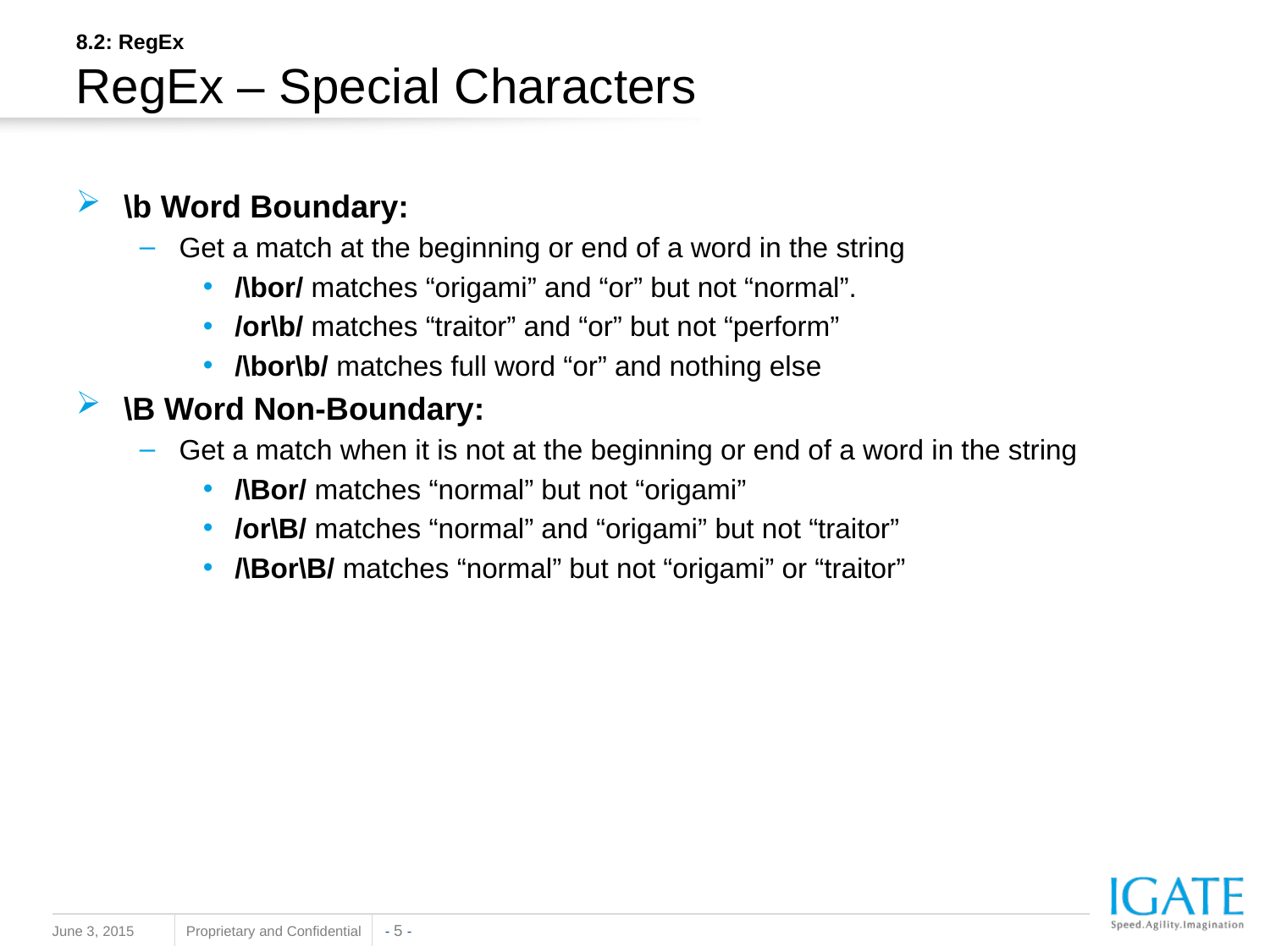

8.2: RegEx
RegEx – Special Characters
\b Word Boundary:
Get a match at the beginning or end of a word in the string
/\bor/ matches “origami” and “or” but not “normal”.
/or\b/ matches “traitor” and “or” but not “perform”
/\bor\b/ matches full word “or” and nothing else
\B Word Non-Boundary:
Get a match when it is not at the beginning or end of a word in the string
/\Bor/ matches “normal” but not “origami”
/or\B/ matches “normal” and “origami” but not “traitor”
/\Bor\B/ matches “normal” but not “origami” or “traitor”